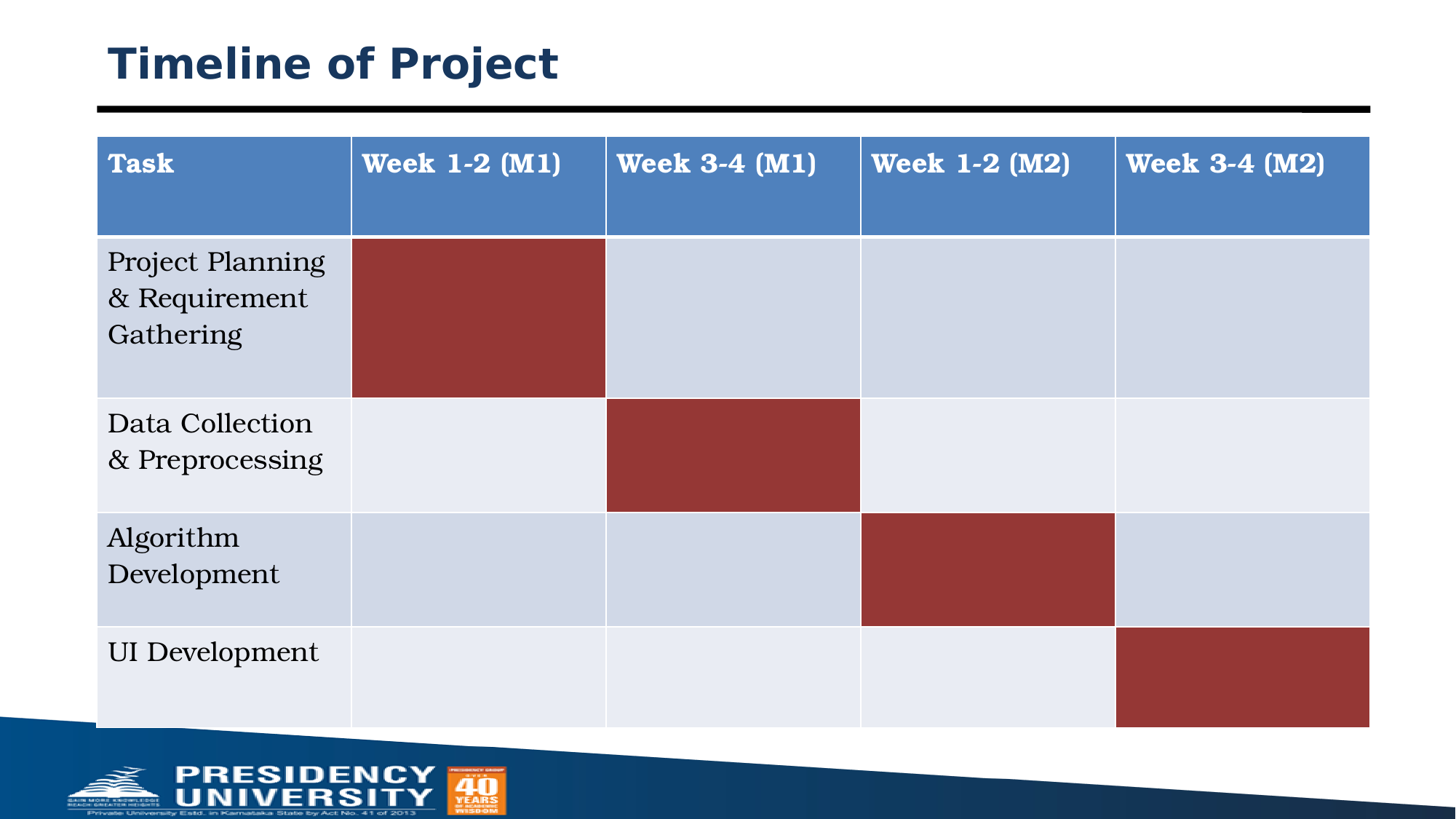

# Timeline of Project
| Task | Week 1-2 (M1) | Week 3-4 (M1) | Week 1-2 (M2) | Week 3-4 (M2) |
| --- | --- | --- | --- | --- |
| Project Planning & Requirement Gathering |  |  |  |  |
| Data Collection & Preprocessing |  |  |  |  |
| Algorithm Development |  |  |  |  |
| UI Development |  |  |  |  |